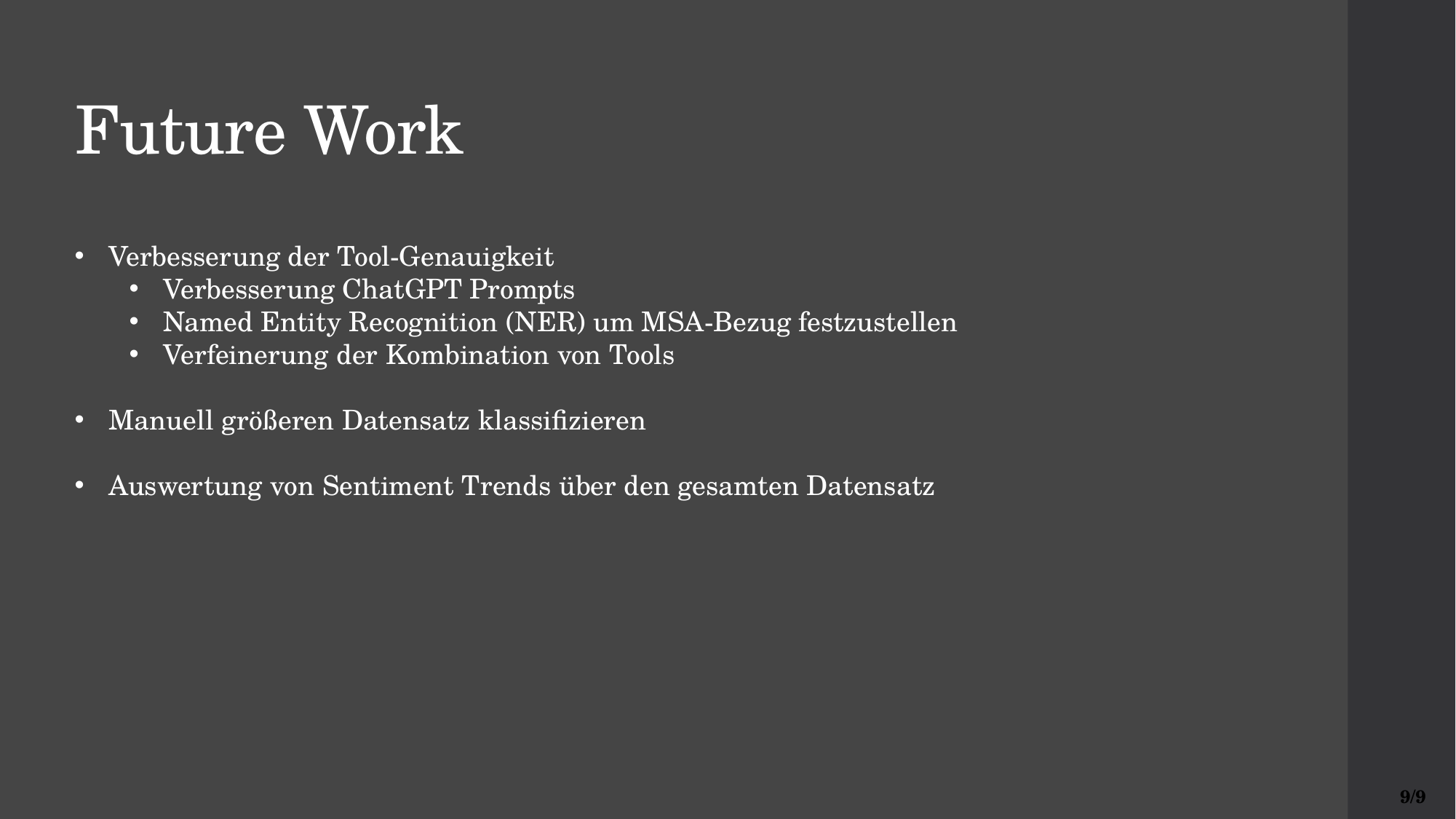

# Future Work
Verbesserung der Tool-Genauigkeit
Verbesserung ChatGPT Prompts
Named Entity Recognition (NER) um MSA-Bezug festzustellen
Verfeinerung der Kombination von Tools

Manuell größeren Datensatz klassifizieren

Auswertung von Sentiment Trends über den gesamten Datensatz

9/9